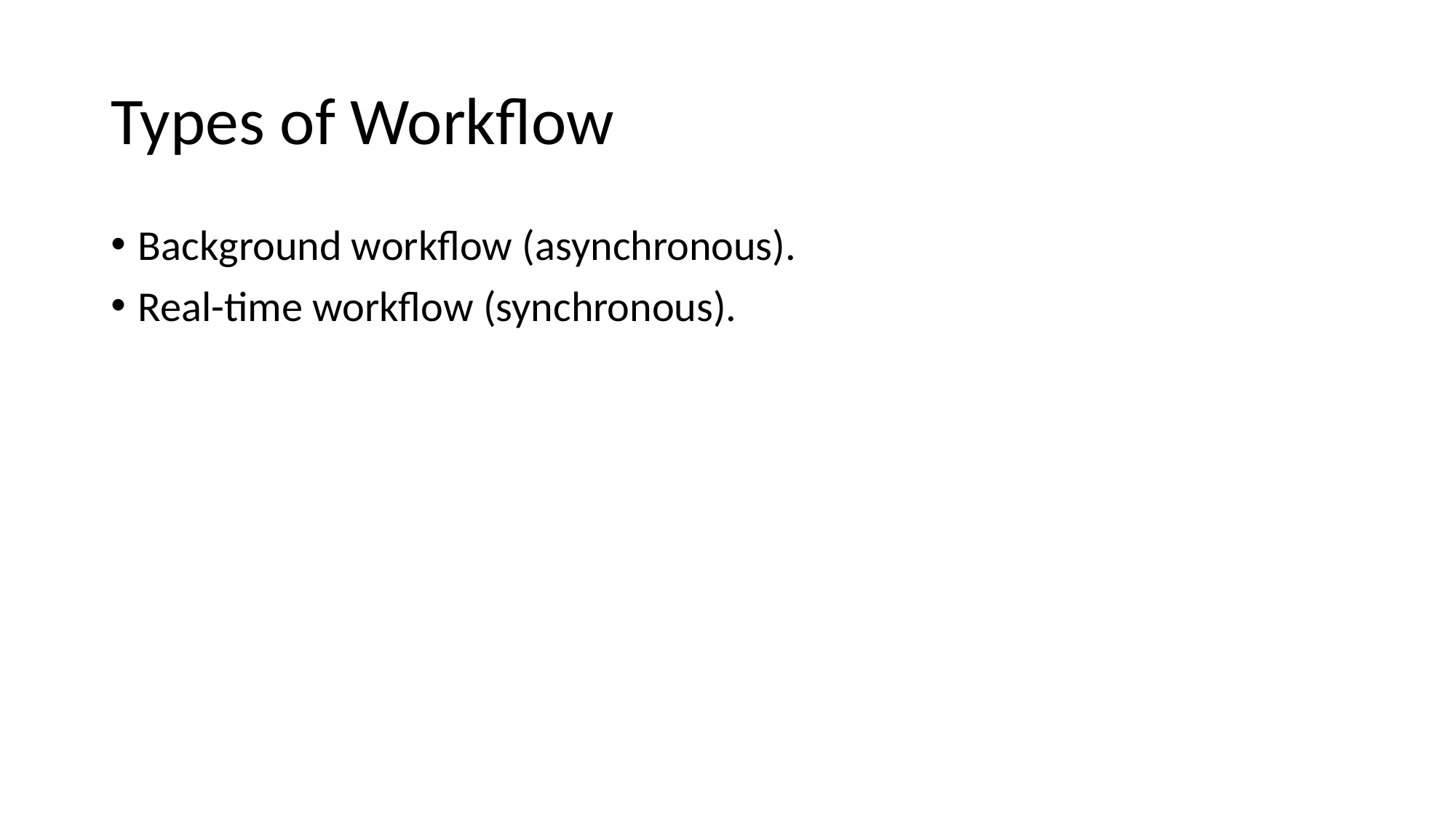

# Types of Workflow
Background workflow (asynchronous).
Real-time workflow (synchronous).